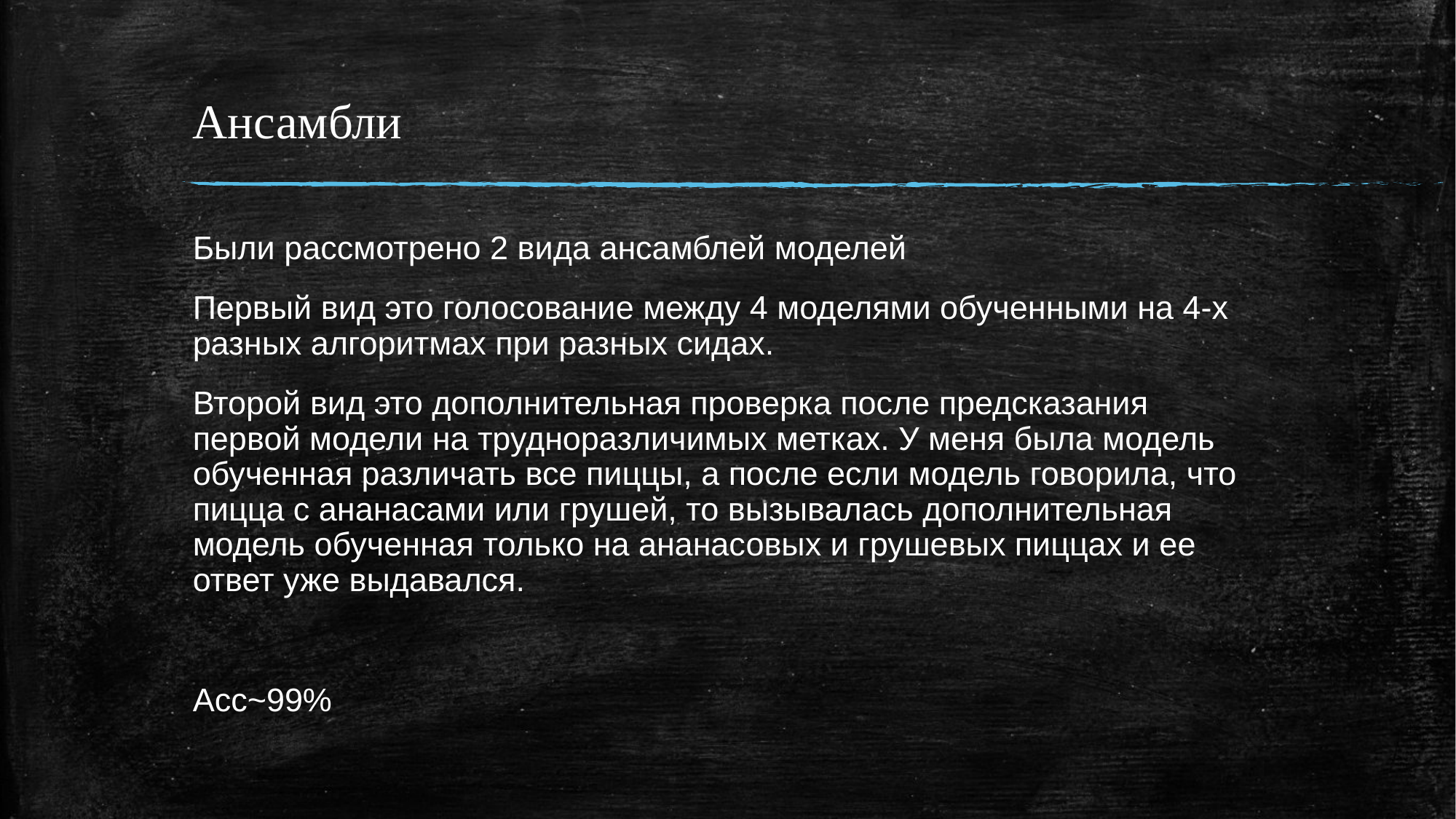

# Ансамбли
Были рассмотрено 2 вида ансамблей моделей
Первый вид это голосование между 4 моделями обученными на 4-х разных алгоритмах при разных сидах.
Второй вид это дополнительная проверка после предсказания первой модели на трудноразличимых метках. У меня была модель обученная различать все пиццы, а после если модель говорила, что пицца с ананасами или грушей, то вызывалась дополнительная модель обученная только на ананасовых и грушевых пиццах и ее ответ уже выдавался.

Acc~99%